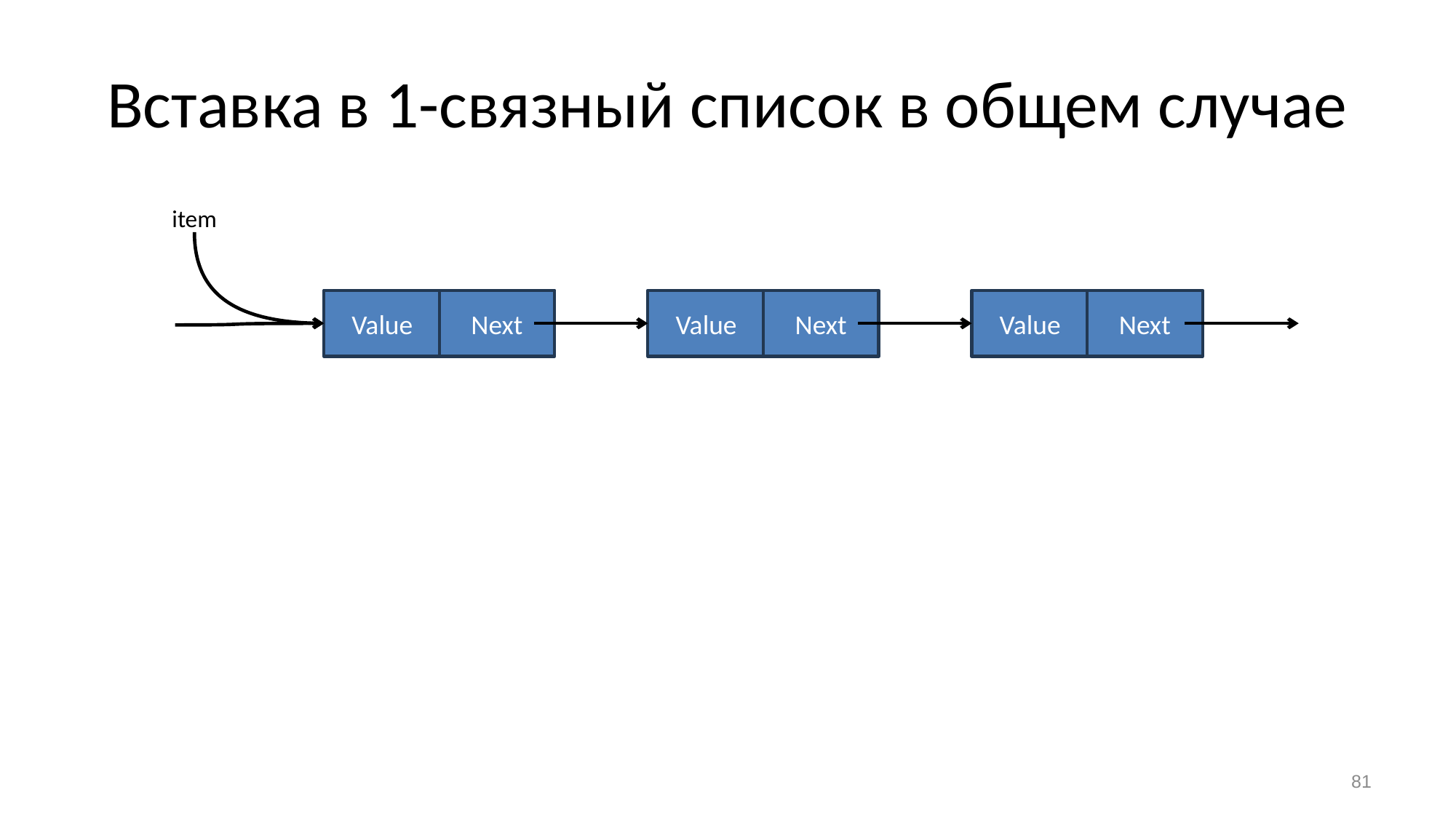

# Вставка в 1-связный список в общем случае

item
Next
Value
Next
Value
Next
Value
81